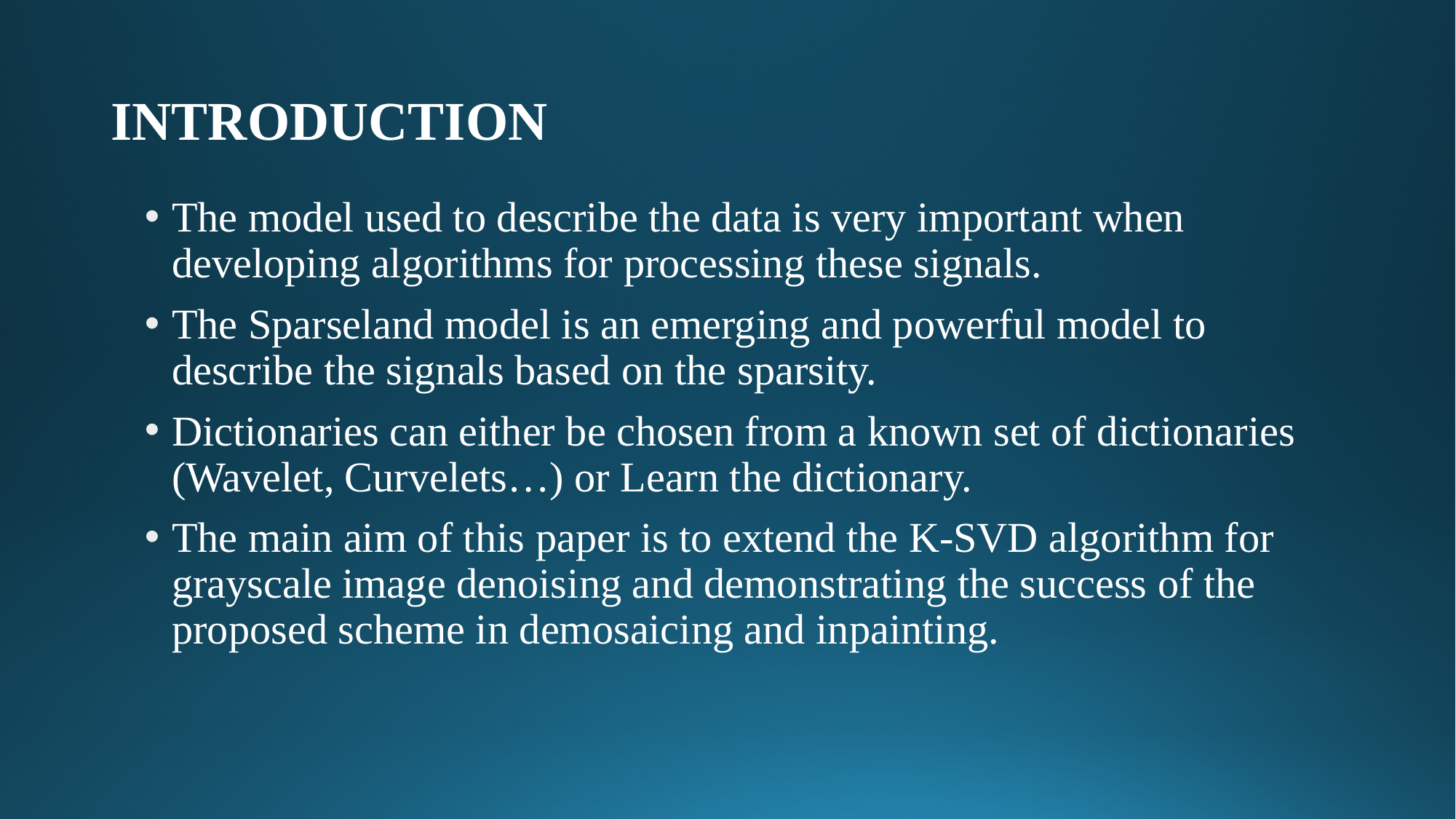

# INTRODUCTION
The model used to describe the data is very important when developing algorithms for processing these signals.
The Sparseland model is an emerging and powerful model to describe the signals based on the sparsity.
Dictionaries can either be chosen from a known set of dictionaries (Wavelet, Curvelets…) or Learn the dictionary.
The main aim of this paper is to extend the K-SVD algorithm for grayscale image denoising and demonstrating the success of the proposed scheme in demosaicing and inpainting.